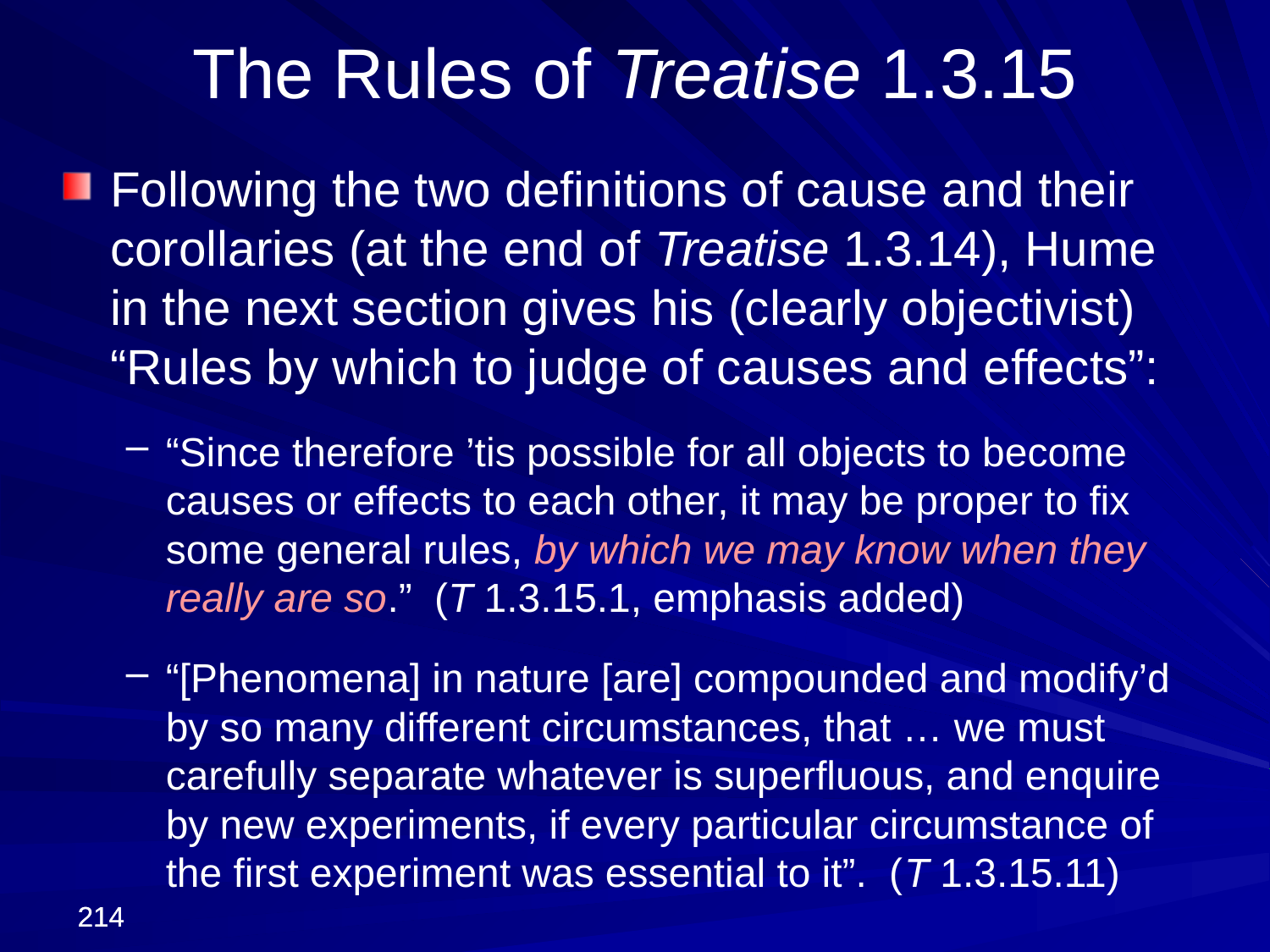

The Rules of Treatise 1.3.15
Following the two definitions of cause and their corollaries (at the end of Treatise 1.3.14), Hume in the next section gives his (clearly objectivist) “Rules by which to judge of causes and effects”:
“Since therefore ’tis possible for all objects to become causes or effects to each other, it may be proper to fix some general rules, by which we may know when they really are so.”  (T 1.3.15.1, emphasis added)
“[Phenomena] in nature [are] compounded and modify’d by so many different circumstances, that … we must carefully separate whatever is superfluous, and enquire by new experiments, if every particular circumstance of the first experiment was essential to it”.  (T 1.3.15.11)
214
214